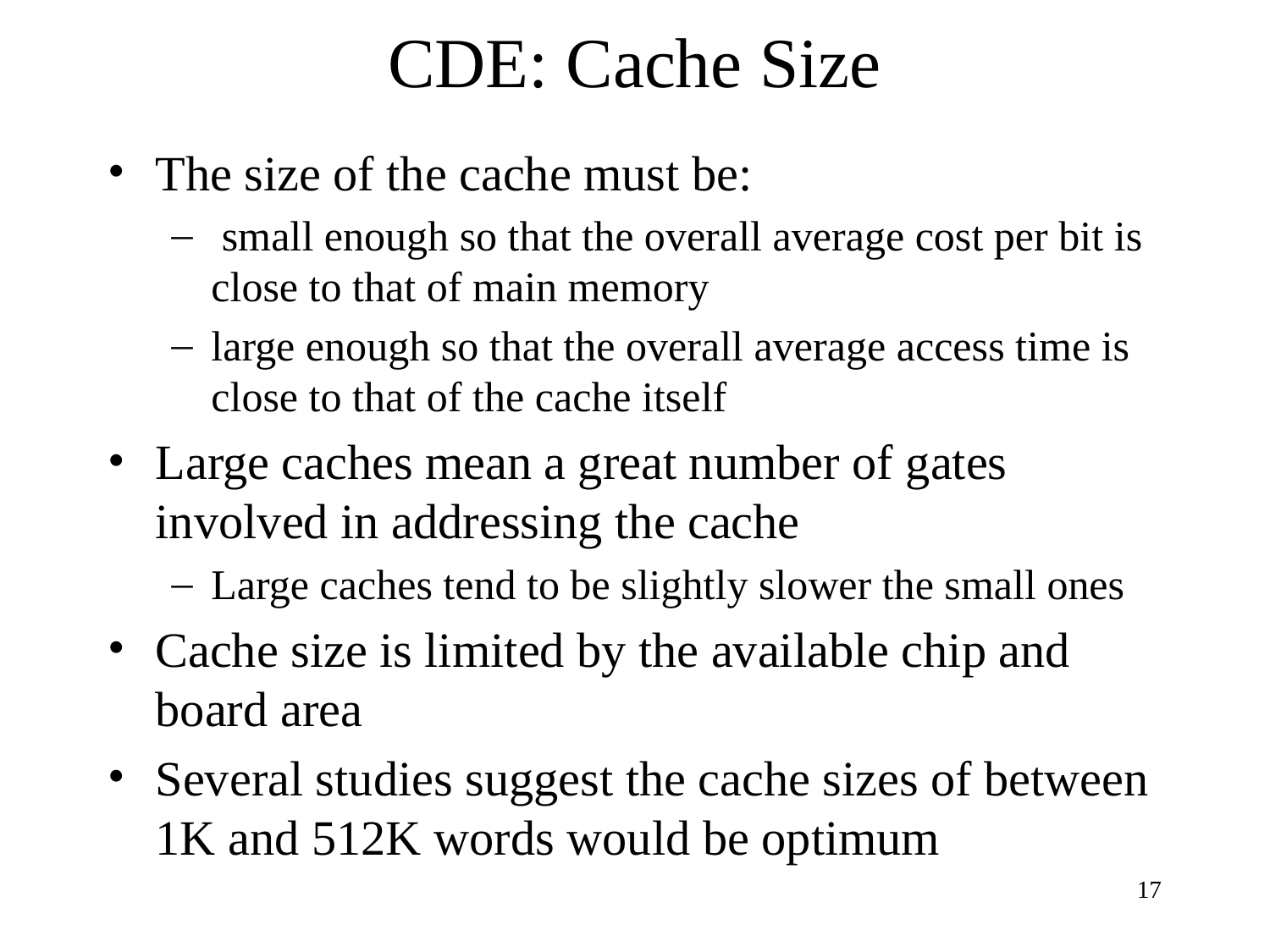

# CDE: Cache Size
The size of the cache must be:
 small enough so that the overall average cost per bit is close to that of main memory
large enough so that the overall average access time is close to that of the cache itself
Large caches mean a great number of gates involved in addressing the cache
Large caches tend to be slightly slower the small ones
Cache size is limited by the available chip and board area
Several studies suggest the cache sizes of between 1K and 512K words would be optimum
17